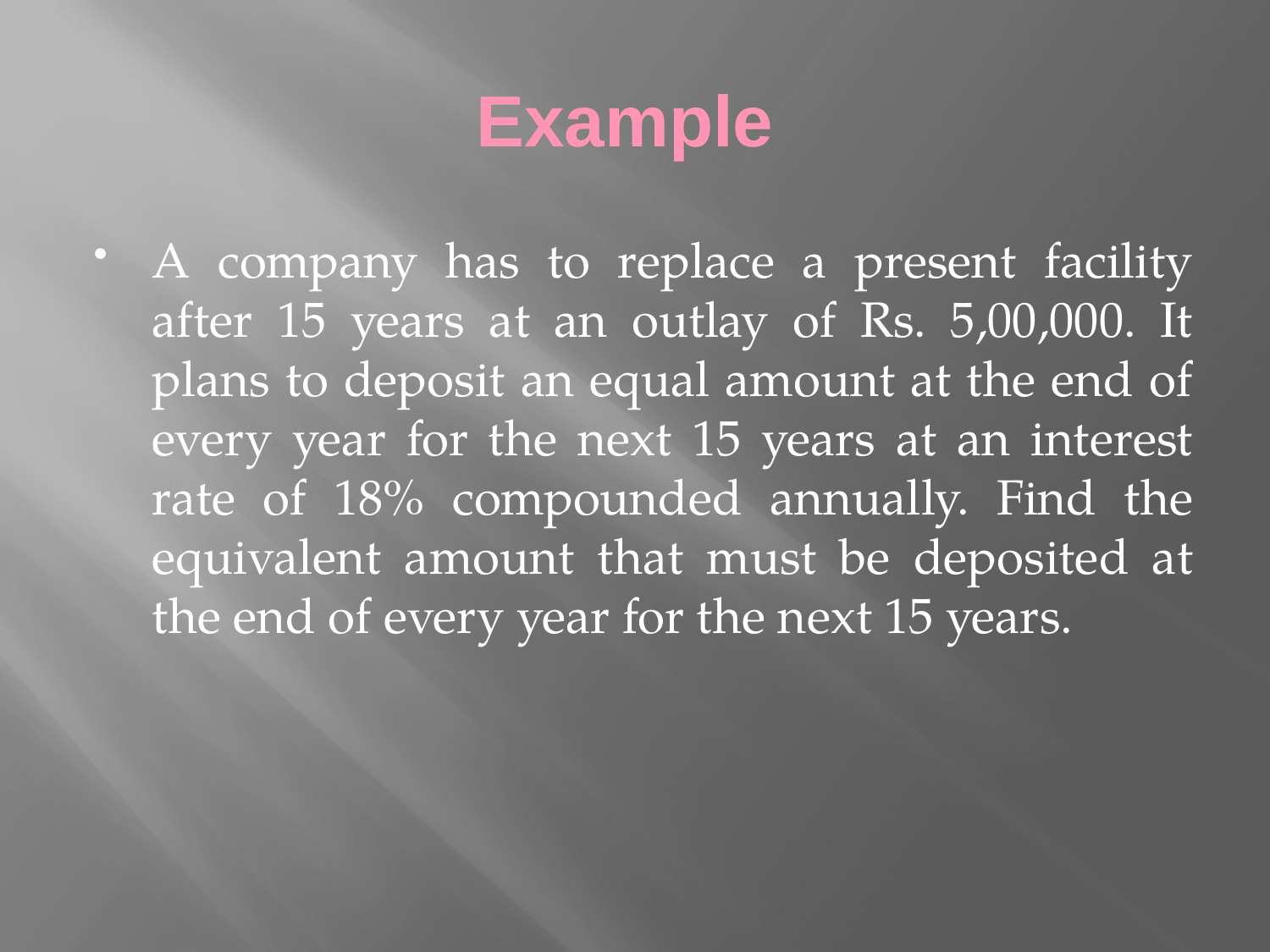

# Example
A company has to replace a present facility after 15 years at an outlay of Rs. 5,00,000. It plans to deposit an equal amount at the end of every year for the next 15 years at an interest rate of 18% compounded annually. Find the equivalent amount that must be deposited at the end of every year for the next 15 years.